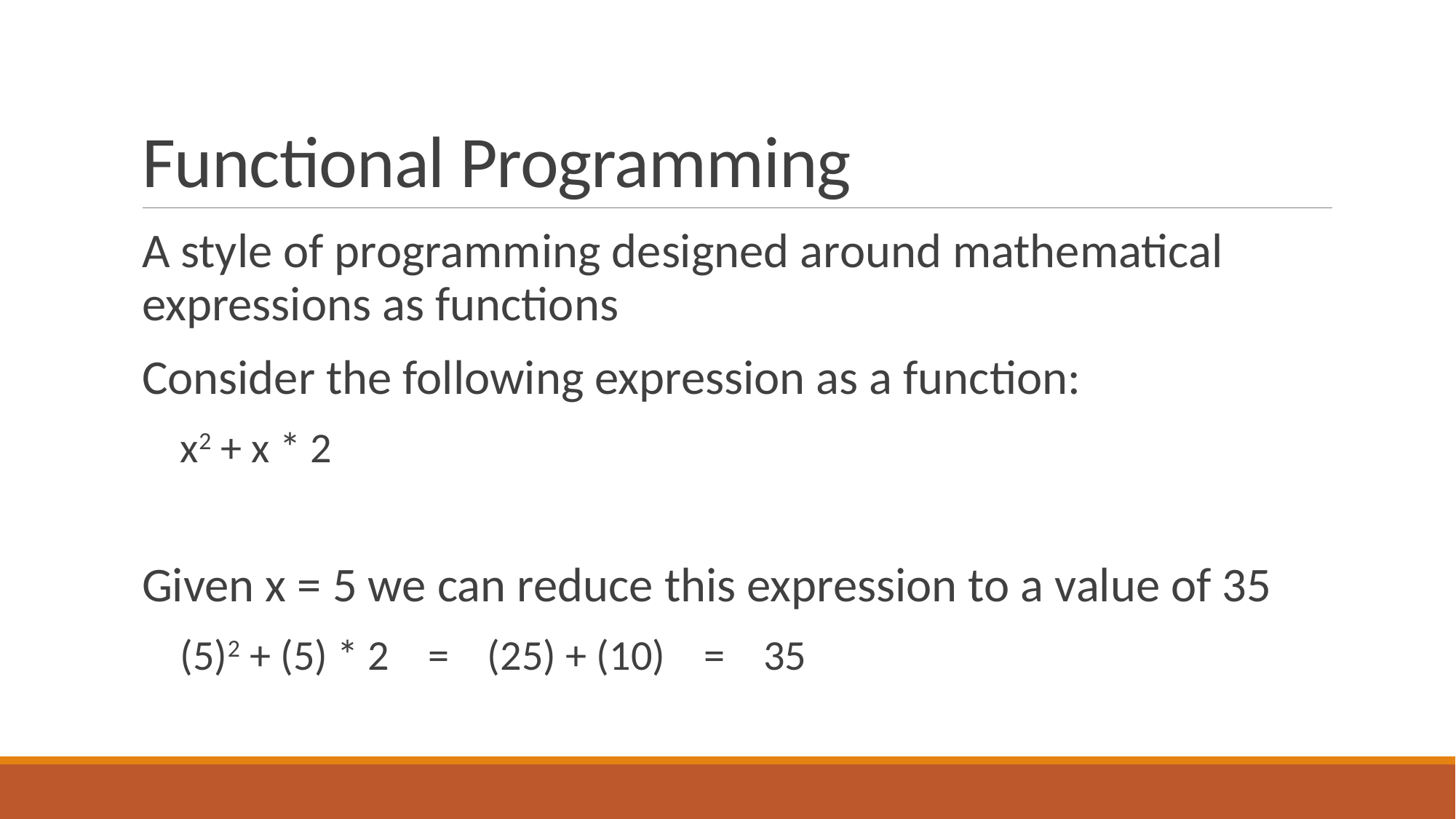

# Functional Programming
A style of programming designed around mathematical expressions as functions
Consider the following expression as a function:
    x2 + x * 2

Given x = 5 we can reduce this expression to a value of 35
    (5)2 + (5) * 2    =    (25) + (10)    =    35